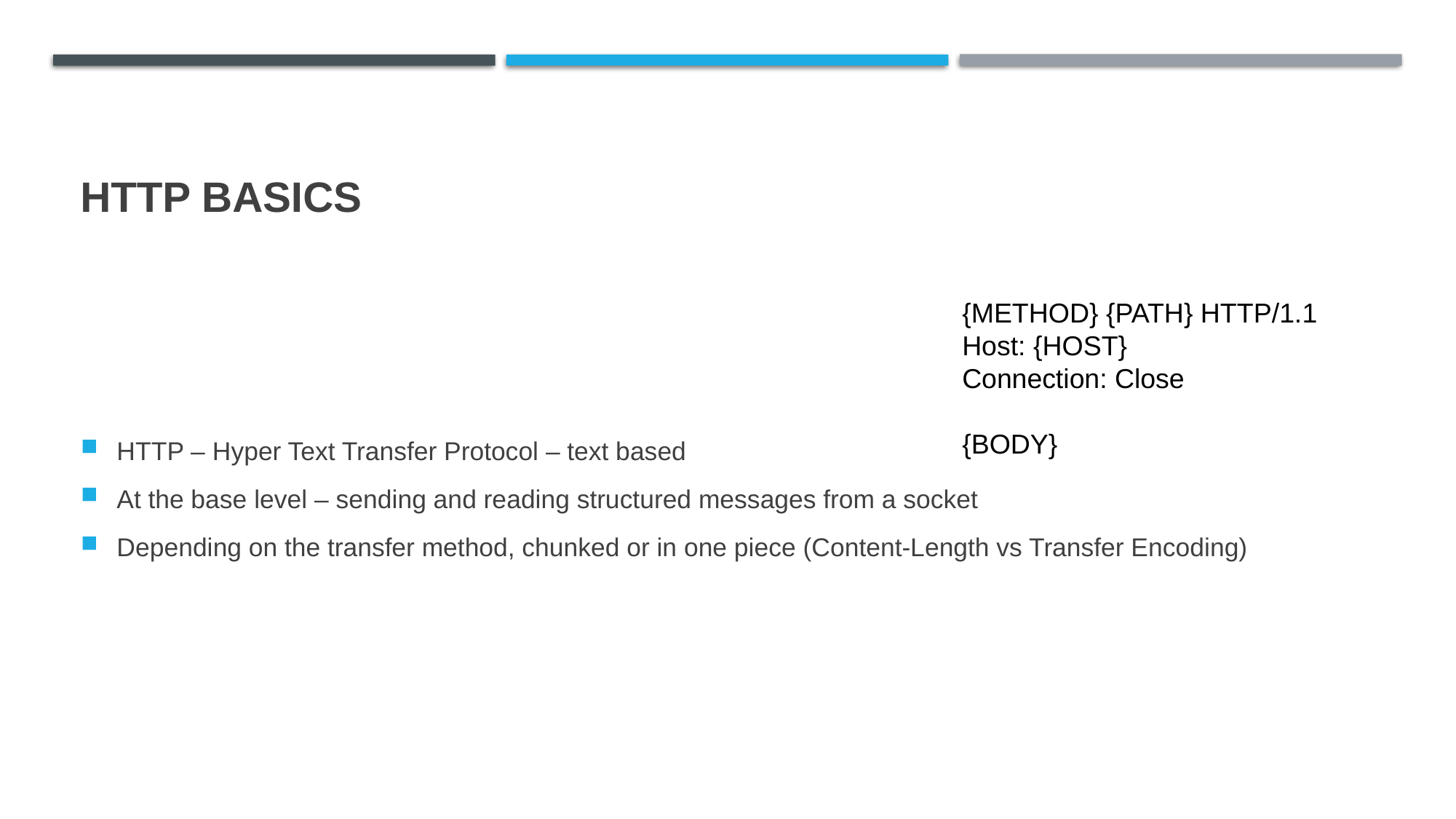

# HTTP Basics
HTTP – Hyper Text Transfer Protocol – text based
At the base level – sending and reading structured messages from a socket
Depending on the transfer method, chunked or in one piece (Content-Length vs Transfer Encoding)
{METHOD} {PATH} HTTP/1.1
Host: {HOST}
Connection: Close

{BODY}